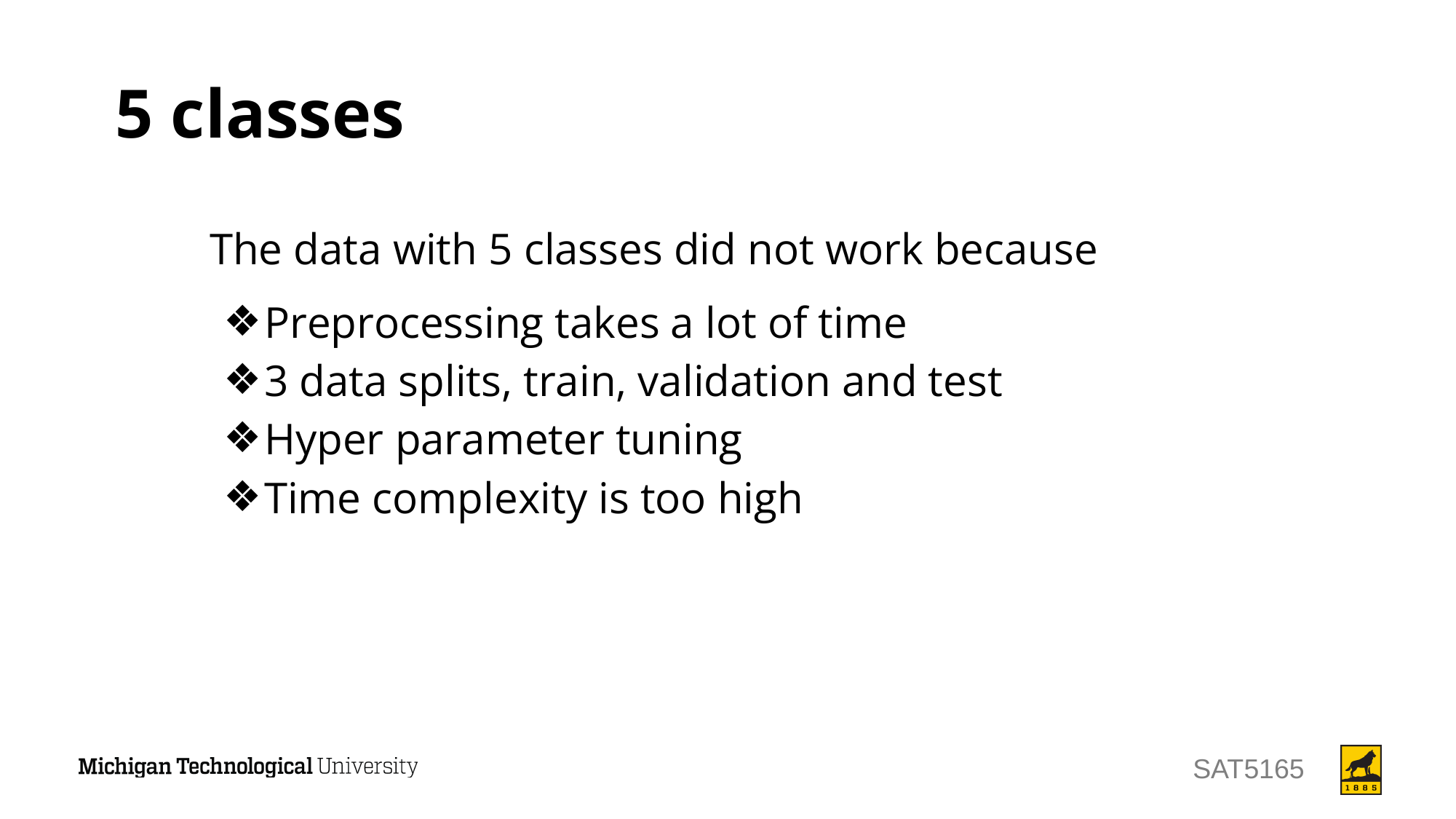

# 5 classes
The data with 5 classes did not work because
Preprocessing takes a lot of time
3 data splits, train, validation and test
Hyper parameter tuning
Time complexity is too high
SAT5165